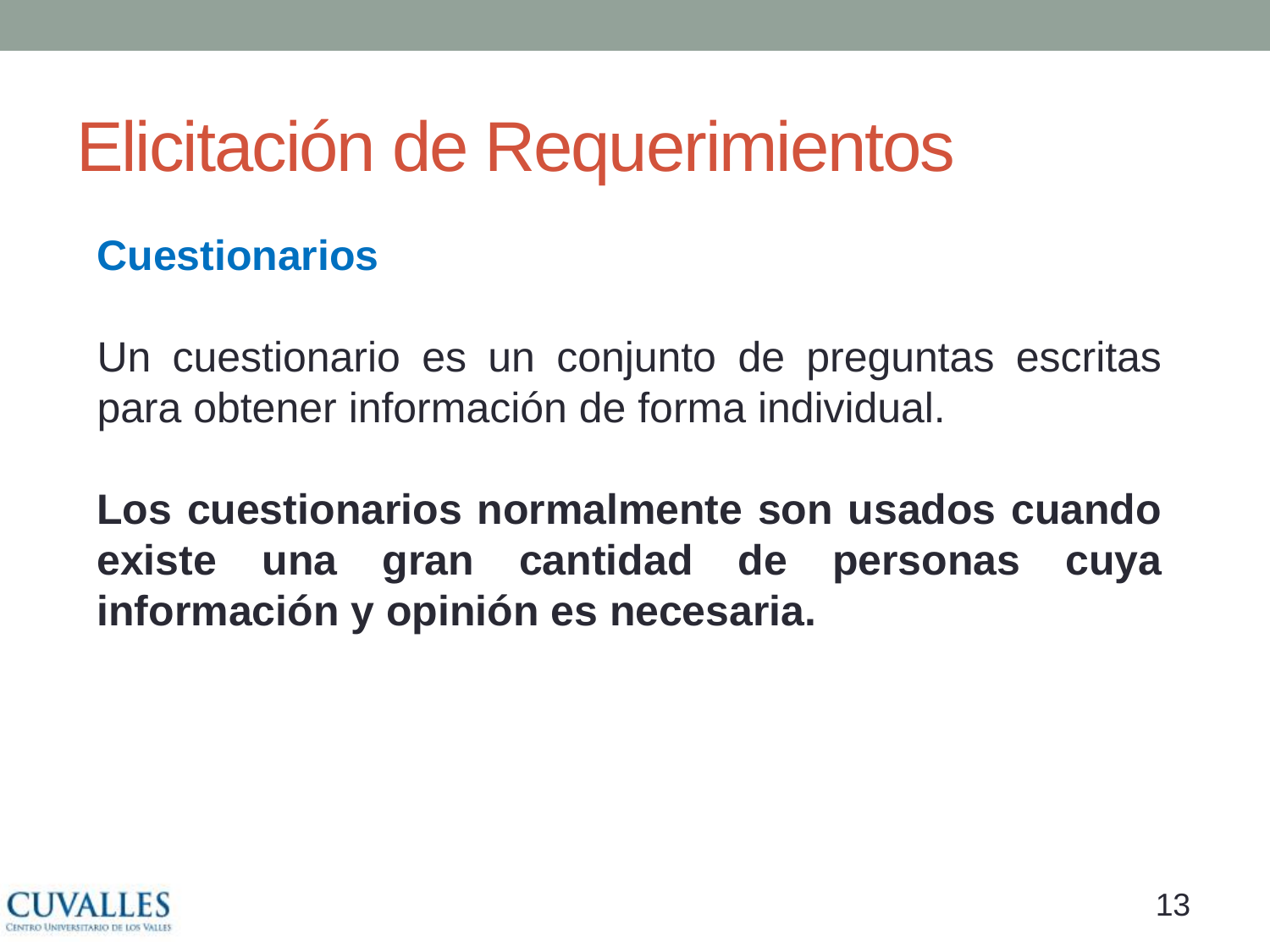

# Elicitación de Requerimientos
Cuestionarios

Un cuestionario es un conjunto de preguntas escritas para obtener información de forma individual.

Los cuestionarios normalmente son usados cuando existe una gran cantidad de personas cuya información y opinión es necesaria.

13